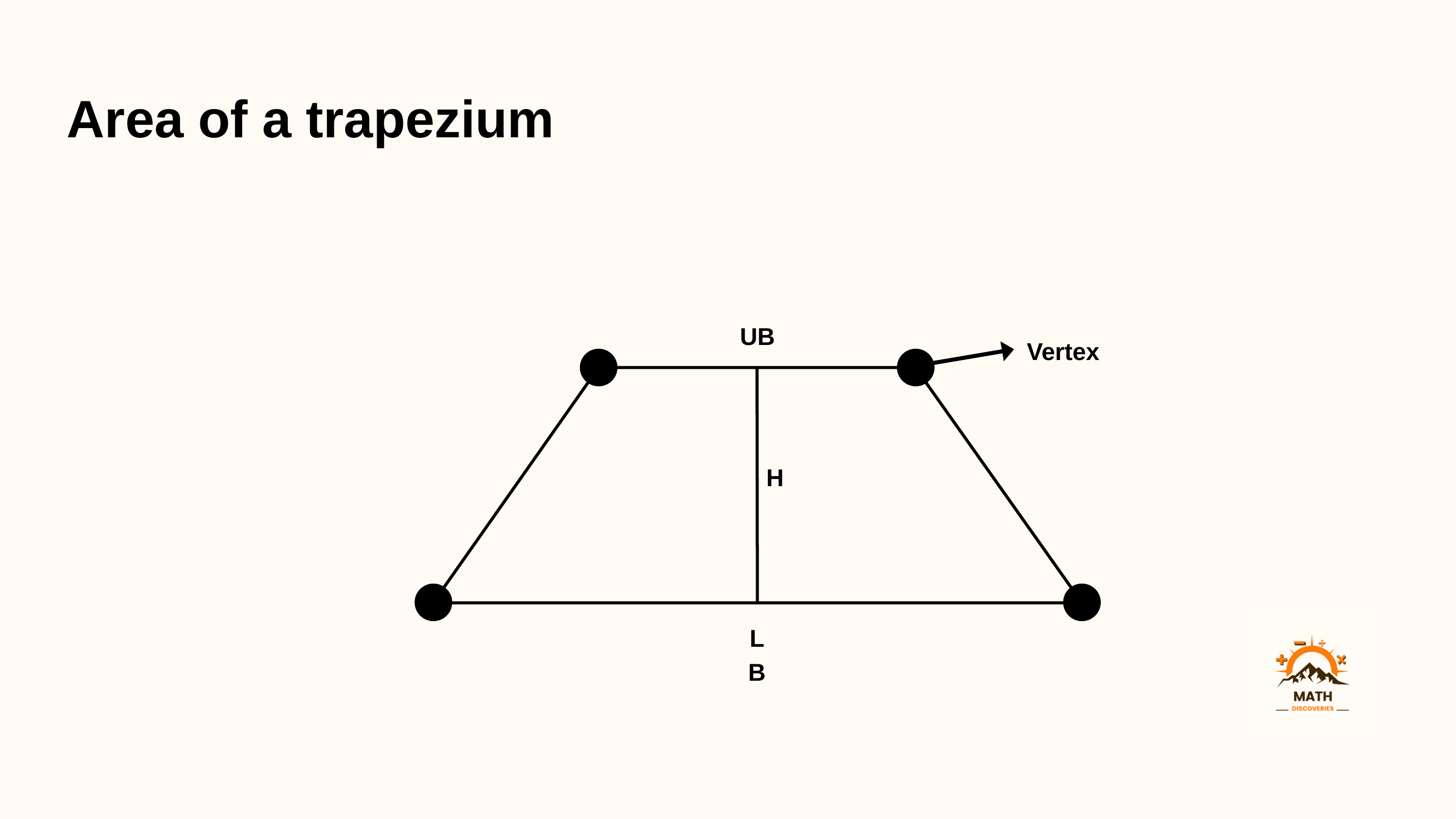

Area of a trapezium
UB
Vertex

H

LB